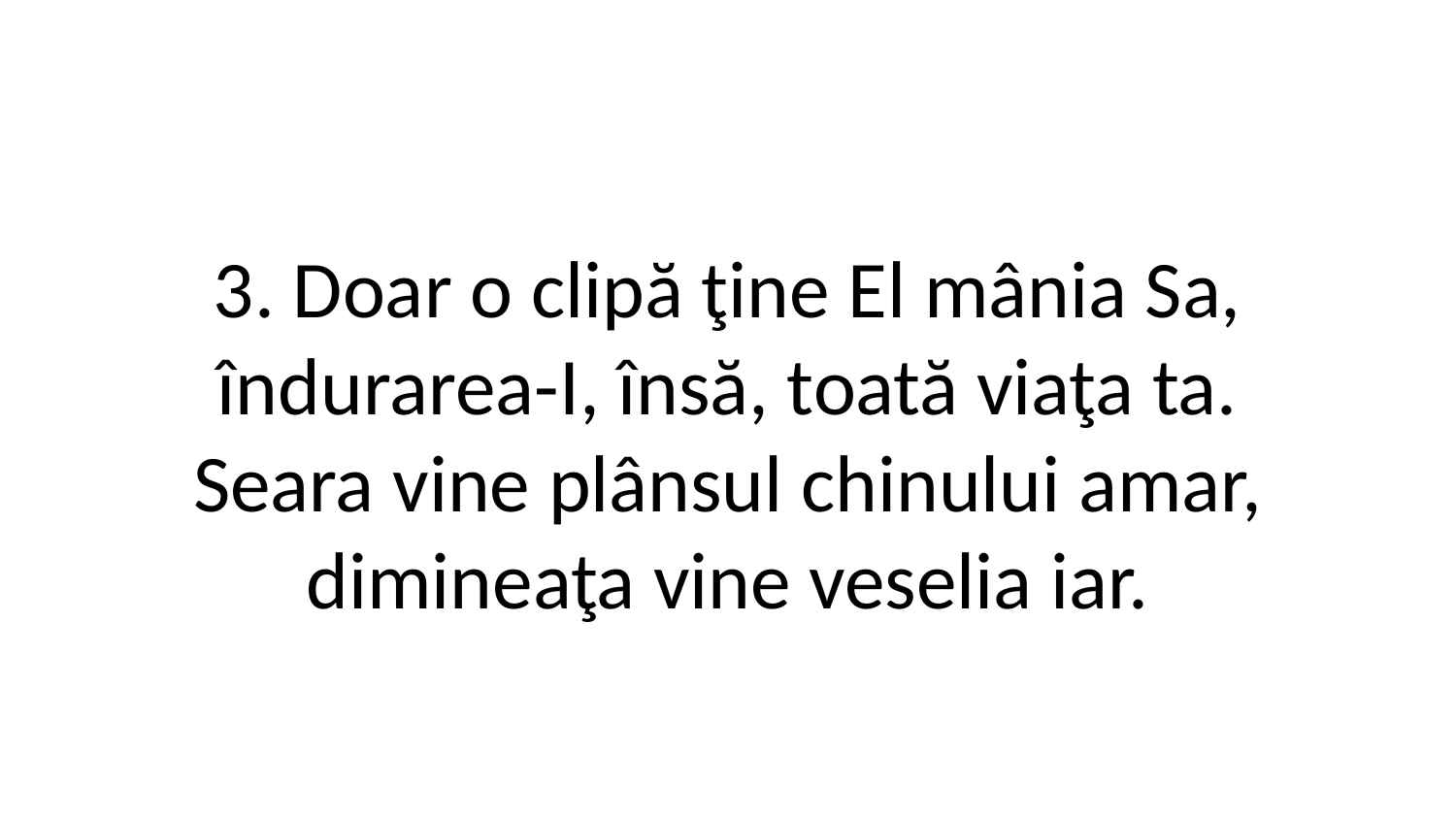

3. Doar o clipă ţine El mânia Sa,
îndurarea-I, însă, toată viaţa ta.
Seara vine plânsul chinului amar,
dimineaţa vine veselia iar.